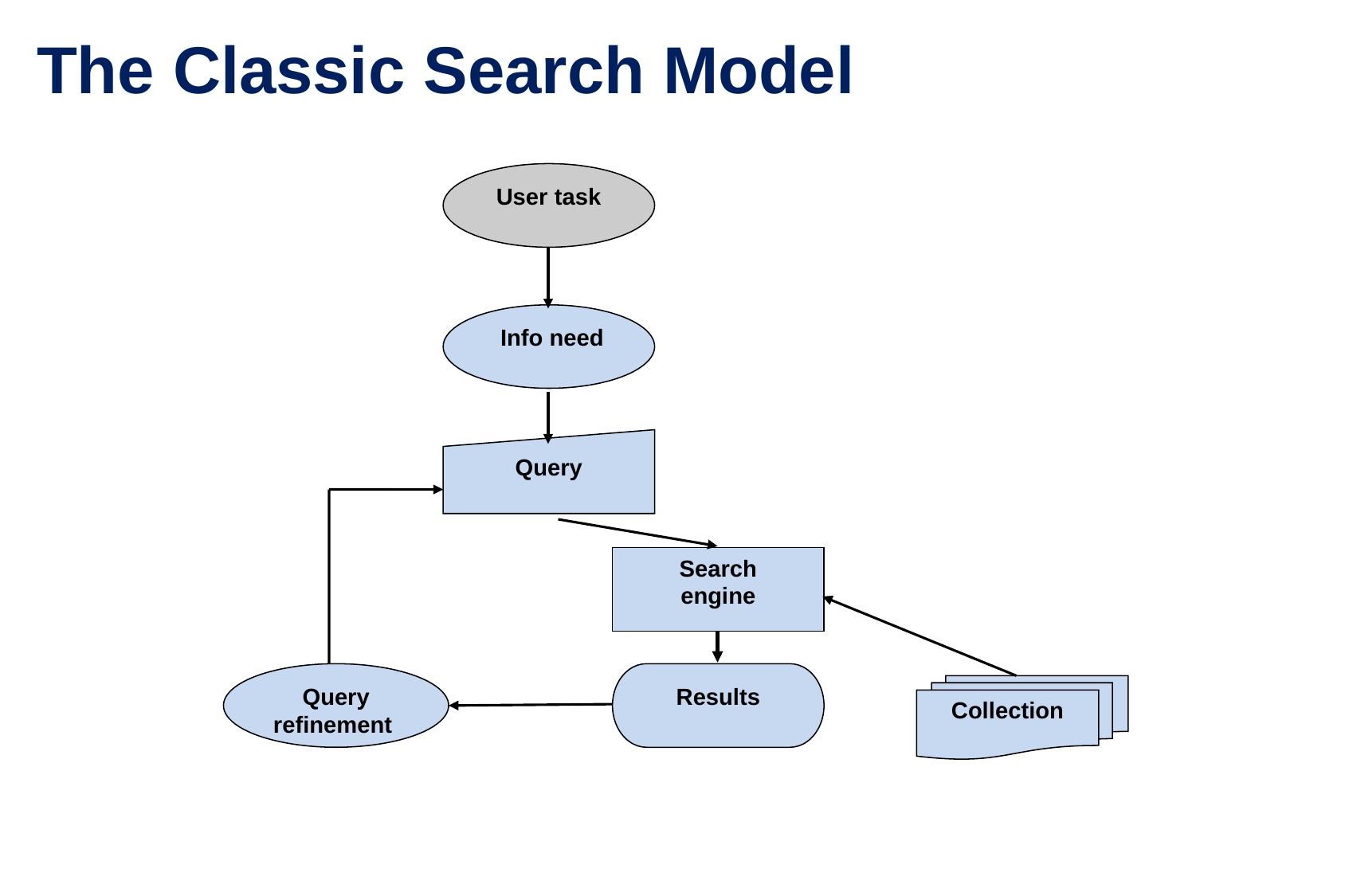

# The Classic Search Model
User task

 Info need

Query

Search
engine

Query
refinement
Results
Collection